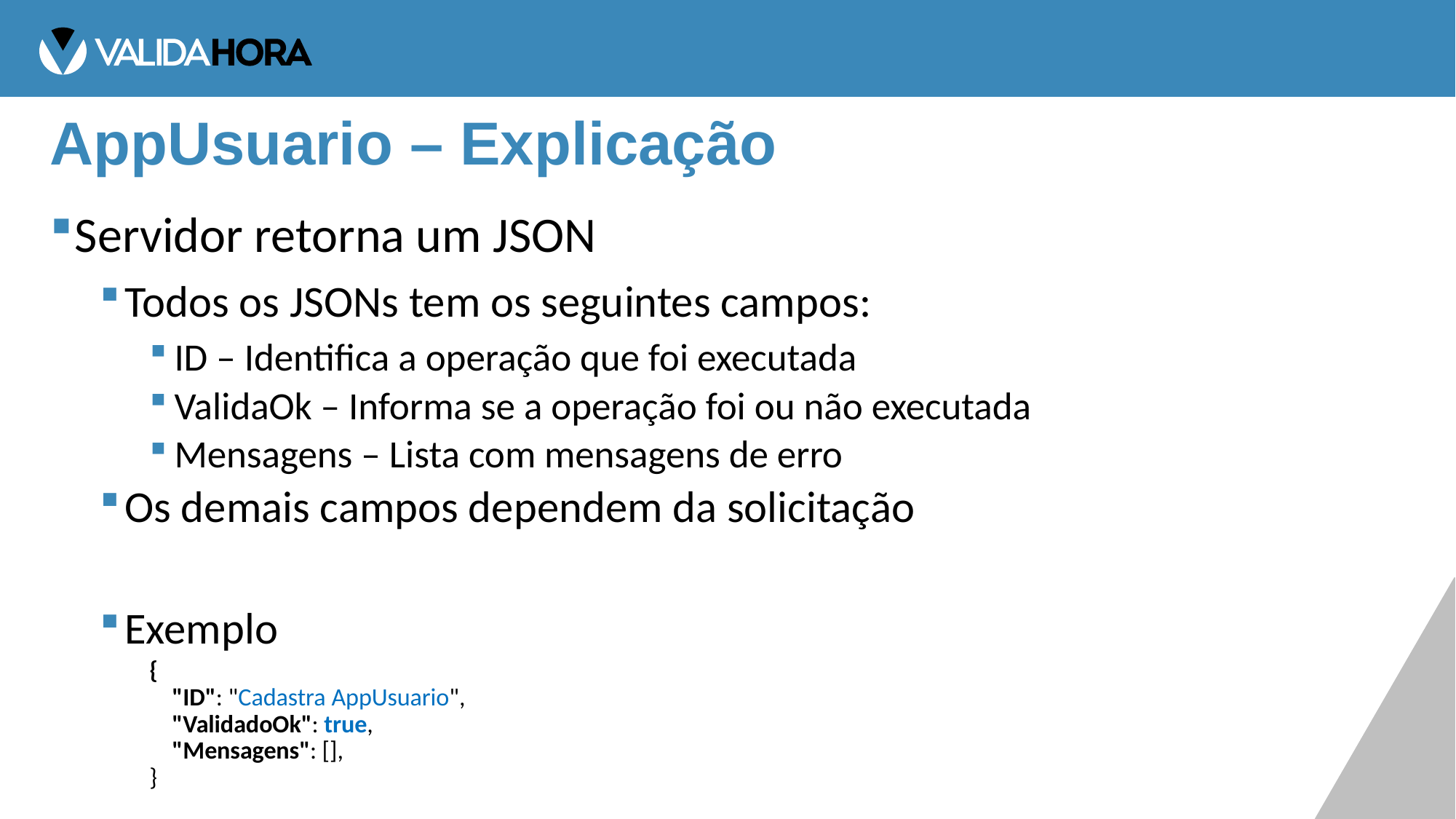

# AppUsuario – Explicação
Servidor retorna um JSON
Todos os JSONs tem os seguintes campos:
ID – Identifica a operação que foi executada
ValidaOk – Informa se a operação foi ou não executada
Mensagens – Lista com mensagens de erro
Os demais campos dependem da solicitação

Exemplo
{
    "ID": "Cadastra AppUsuario",
    "ValidadoOk": true,
    "Mensagens": [],
}